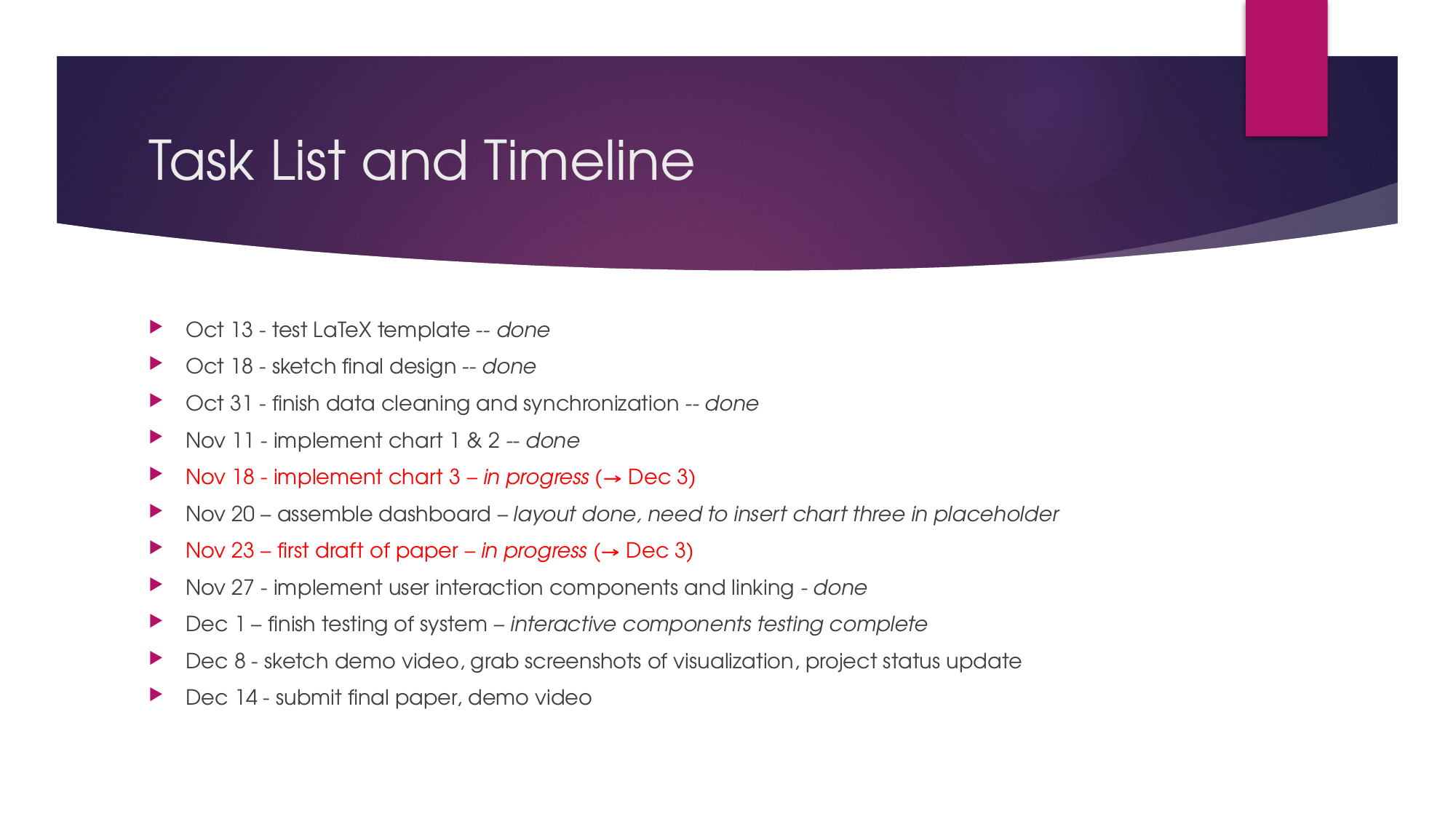

# Task List and Timeline
Oct 13 - test LaTeX template -- done
Oct 18 - sketch final design -- done
Oct 31 - finish data cleaning and synchronization -- done
Nov 11 - implement chart 1 & 2 -- done
Nov 18 - implement chart 3 – in progress (→ Dec 3)
Nov 20 – assemble dashboard – layout done, need to insert chart three in placeholder
Nov 23 – first draft of paper – in progress (→ Dec 3)
Nov 27 - implement user interaction components and linking - done
Dec 1 – finish testing of system – interactive components testing complete
Dec 8 - sketch demo video, grab screenshots of visualization, project status update
Dec 14 - submit final paper, demo video